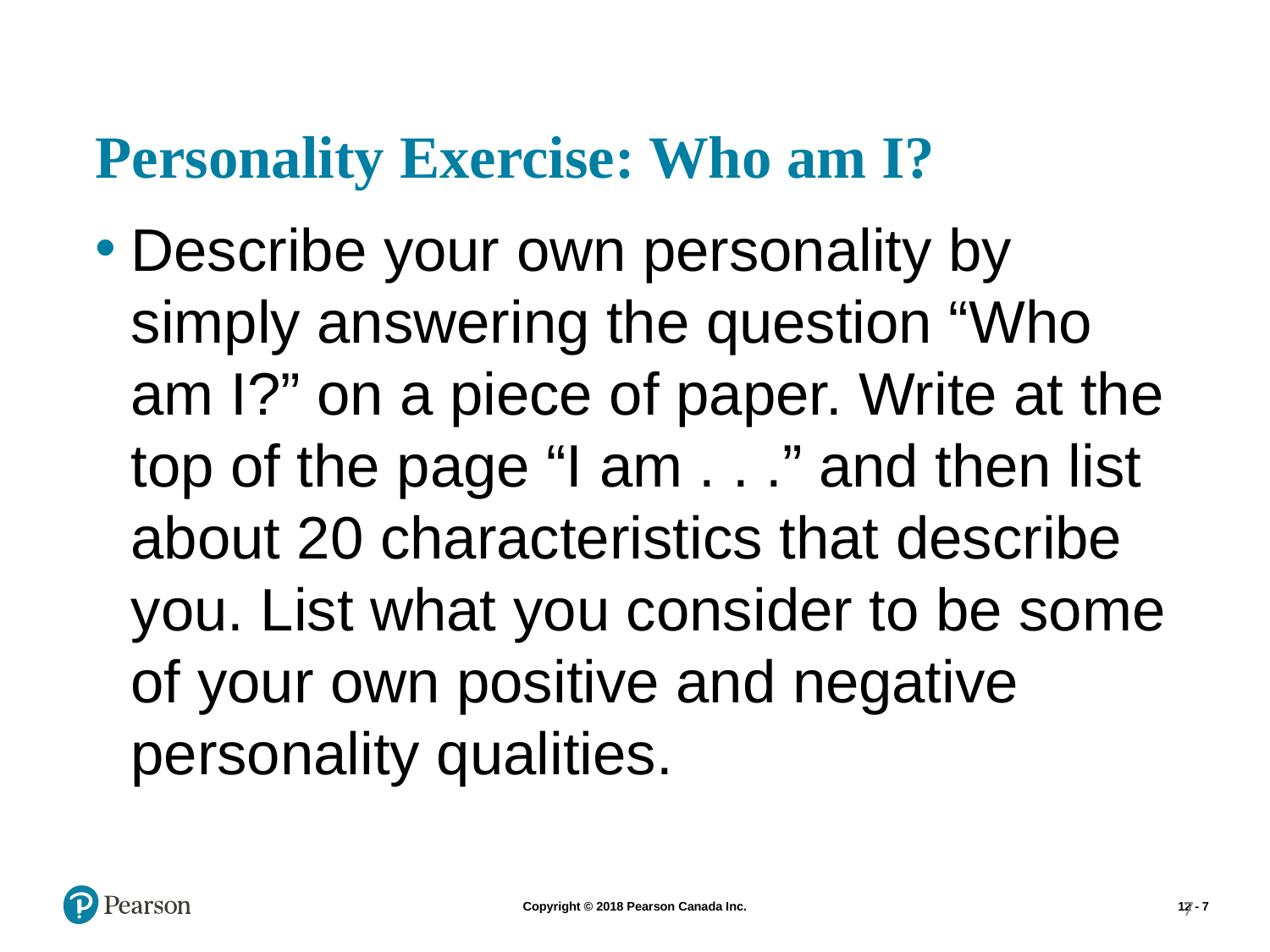

# Personality Exercise: Who am I?
Describe your own personality by simply answering the question “Who am I?” on a piece of paper. Write at the top of the page “I am . . .” and then list about 20 characteristics that describe you. List what you consider to be some of your own positive and negative personality qualities.
7